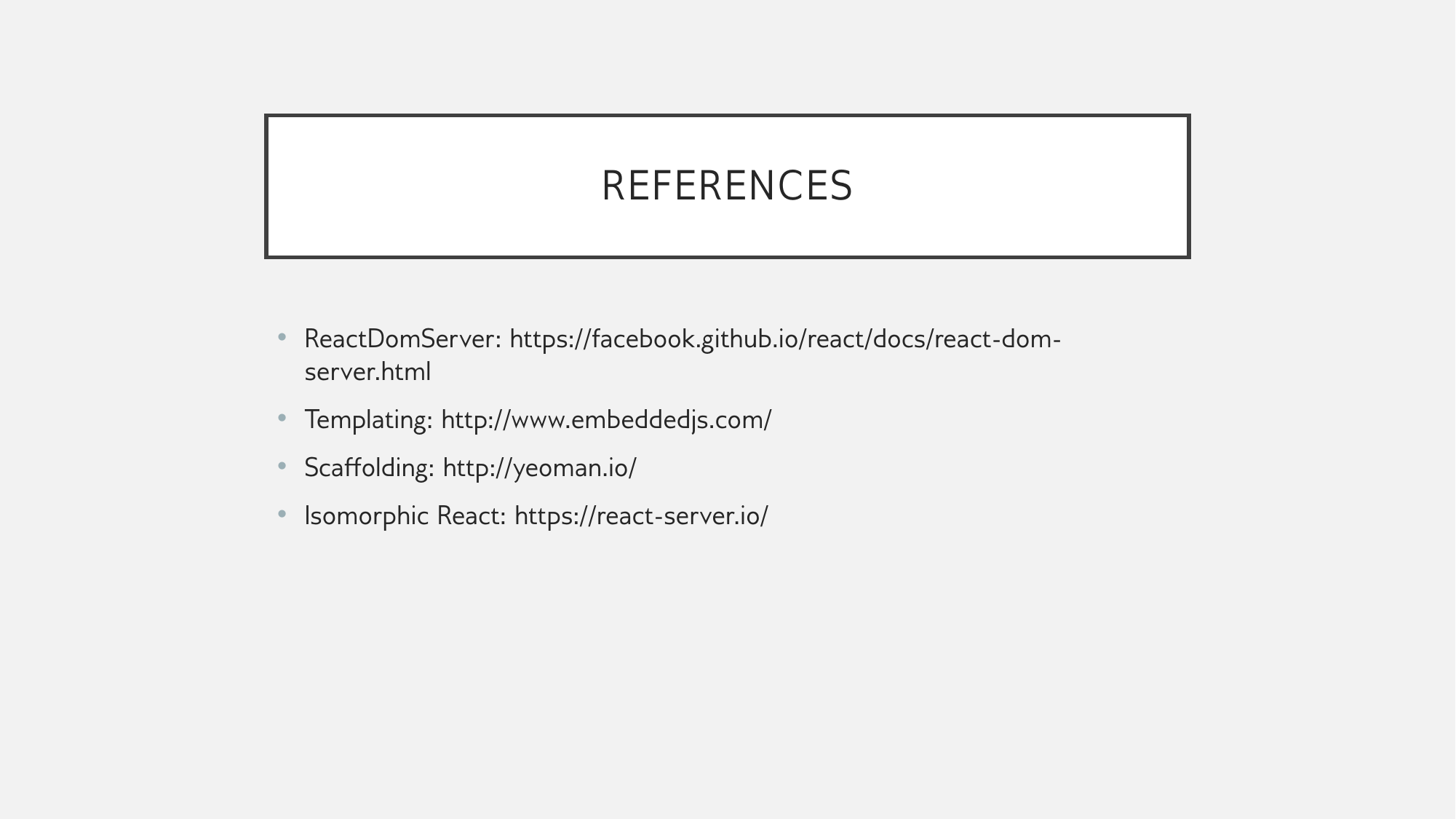

# References
ReactDomServer: https://facebook.github.io/react/docs/react-dom-server.html
Templating: http://www.embeddedjs.com/
Scaffolding: http://yeoman.io/
Isomorphic React: https://react-server.io/